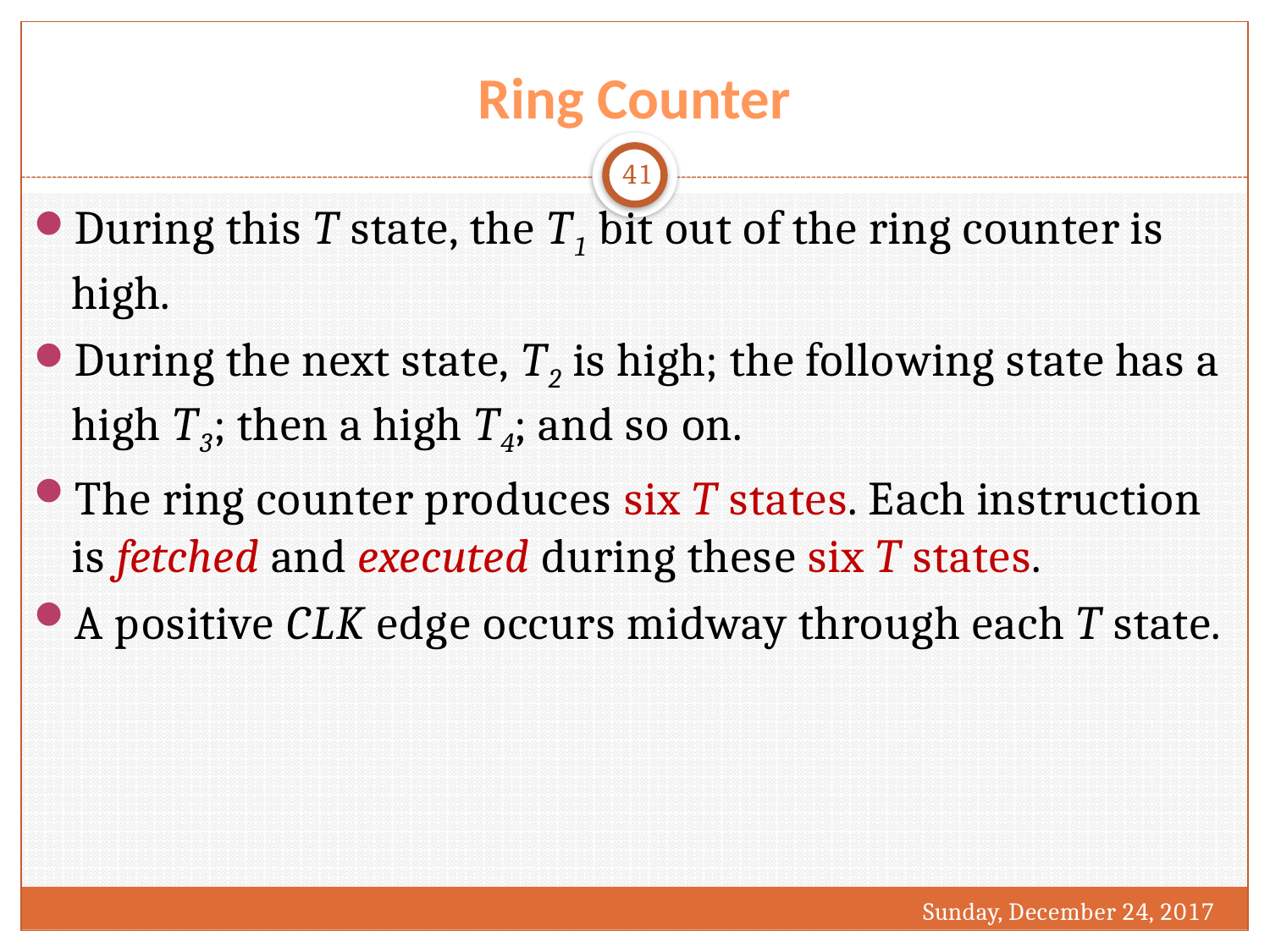

# Ring Counter
41
During this T state, the T1 bit out of the ring counter is high.
During the next state, T2 is high; the following state has a high T3; then a high T4; and so on.
The ring counter produces six T states. Each instruction is fetched and executed during these six T states.
A positive CLK edge occurs midway through each T state.
Sunday, December 24, 2017